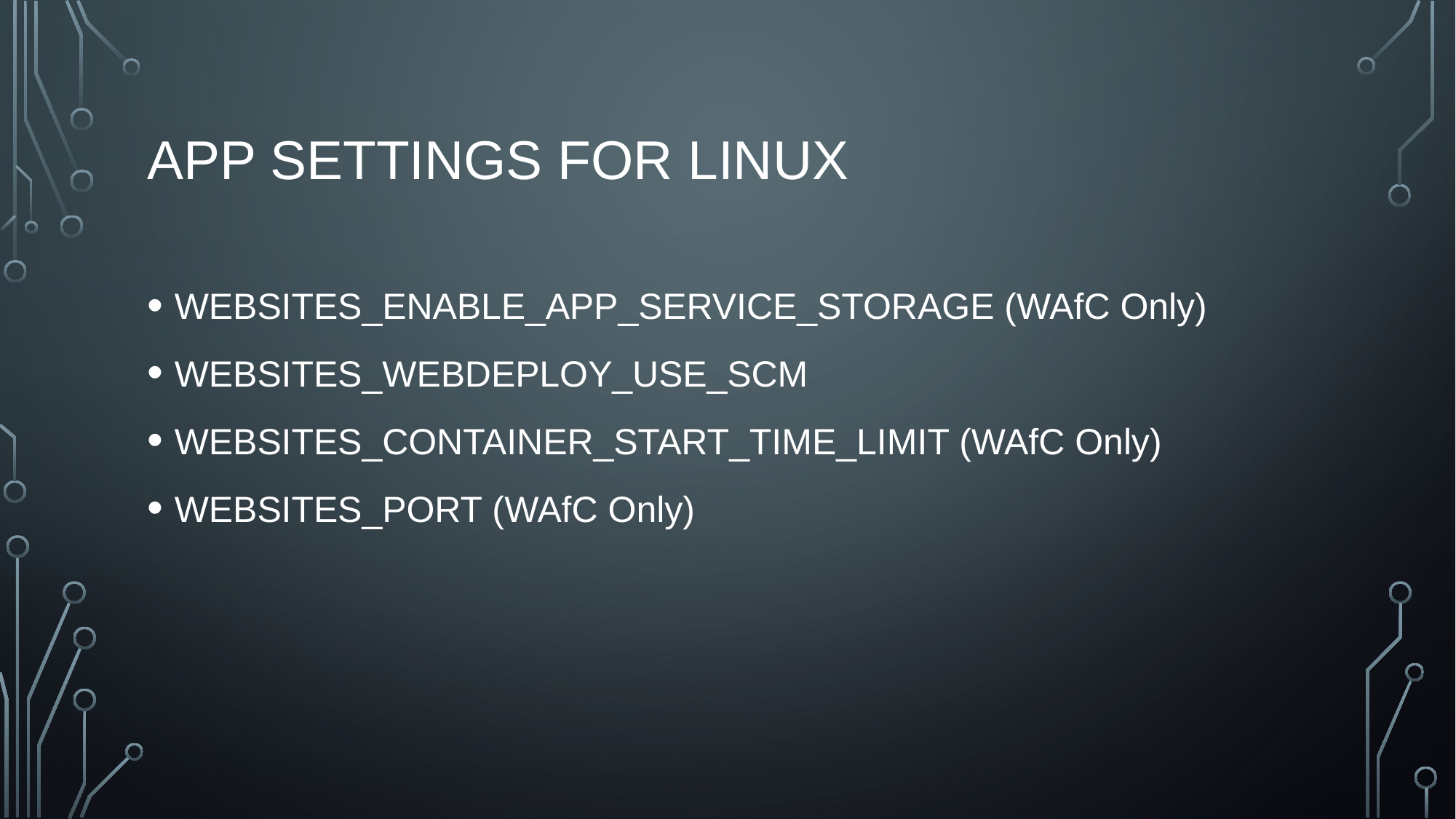

# App Settings for Linux
WEBSITES_ENABLE_APP_SERVICE_STORAGE (WAfC Only)
WEBSITES_WEBDEPLOY_USE_SCM
WEBSITES_CONTAINER_START_TIME_LIMIT (WAfC Only)
WEBSITES_PORT (WAfC Only)